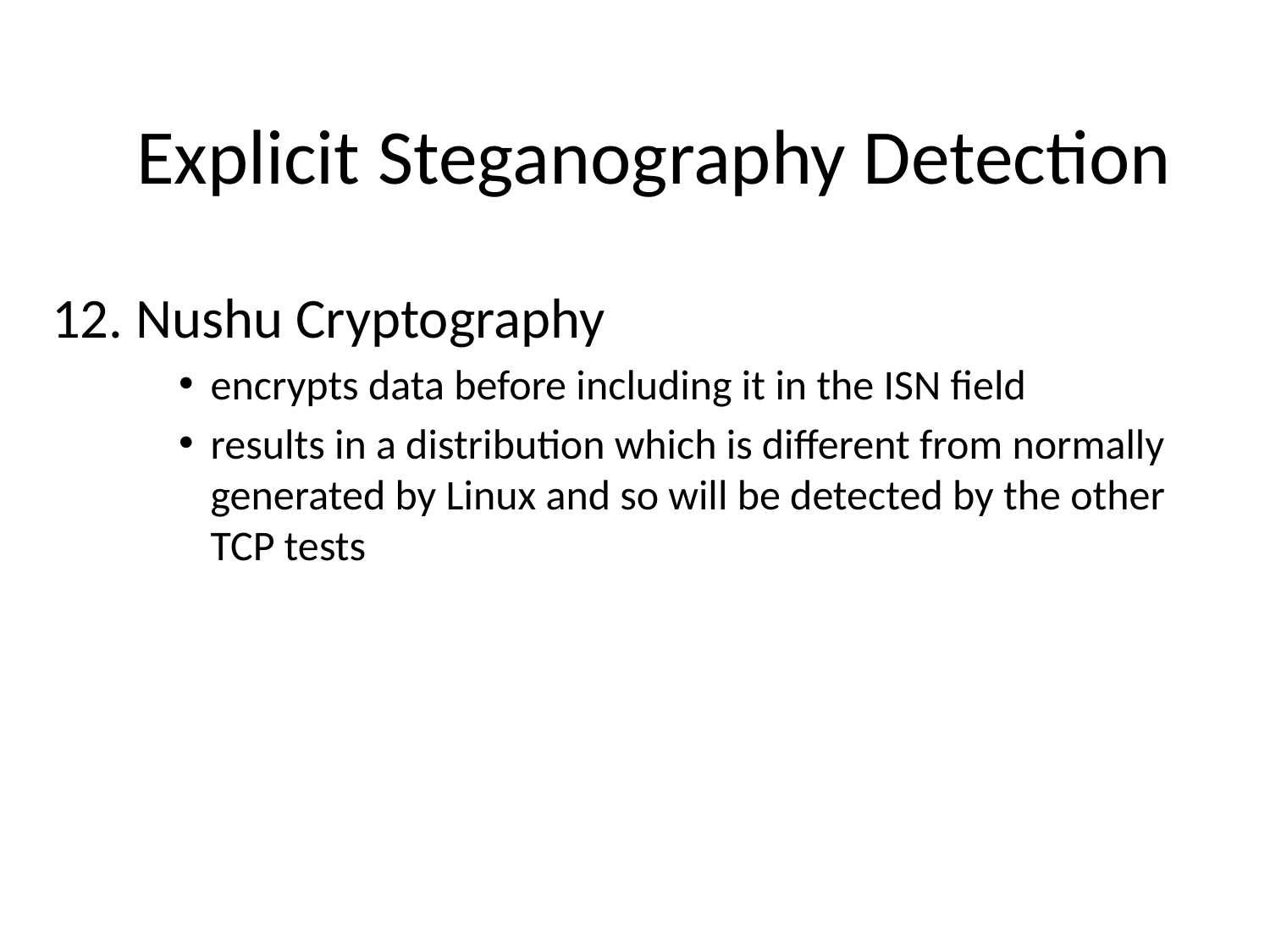

# Explicit Steganography Detection
12. Nushu Cryptography
encrypts data before including it in the ISN field
results in a distribution which is different from normally generated by Linux and so will be detected by the other TCP tests